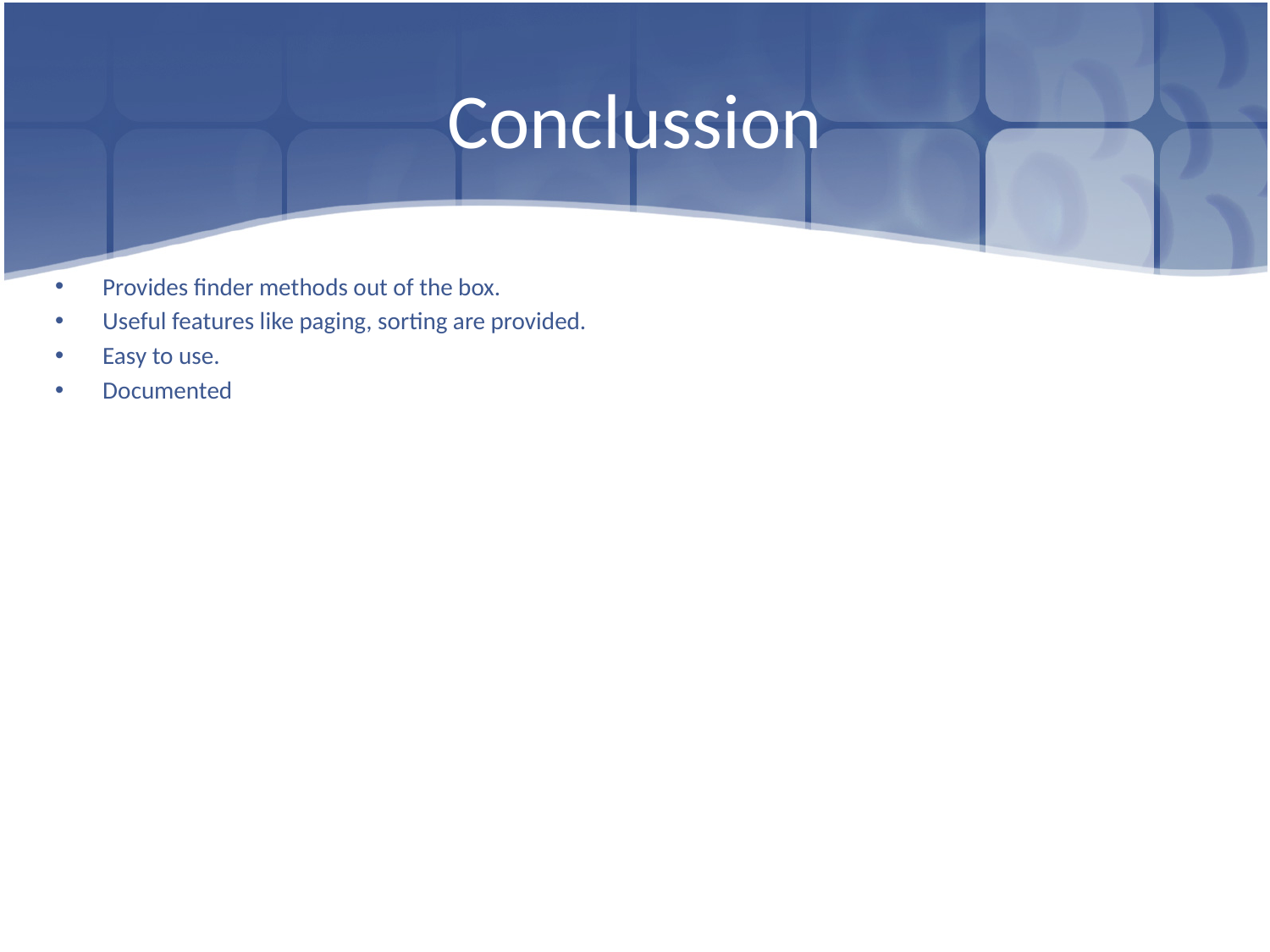

# Conclussion
Provides finder methods out of the box.
Useful features like paging, sorting are provided.
Easy to use.
Documented